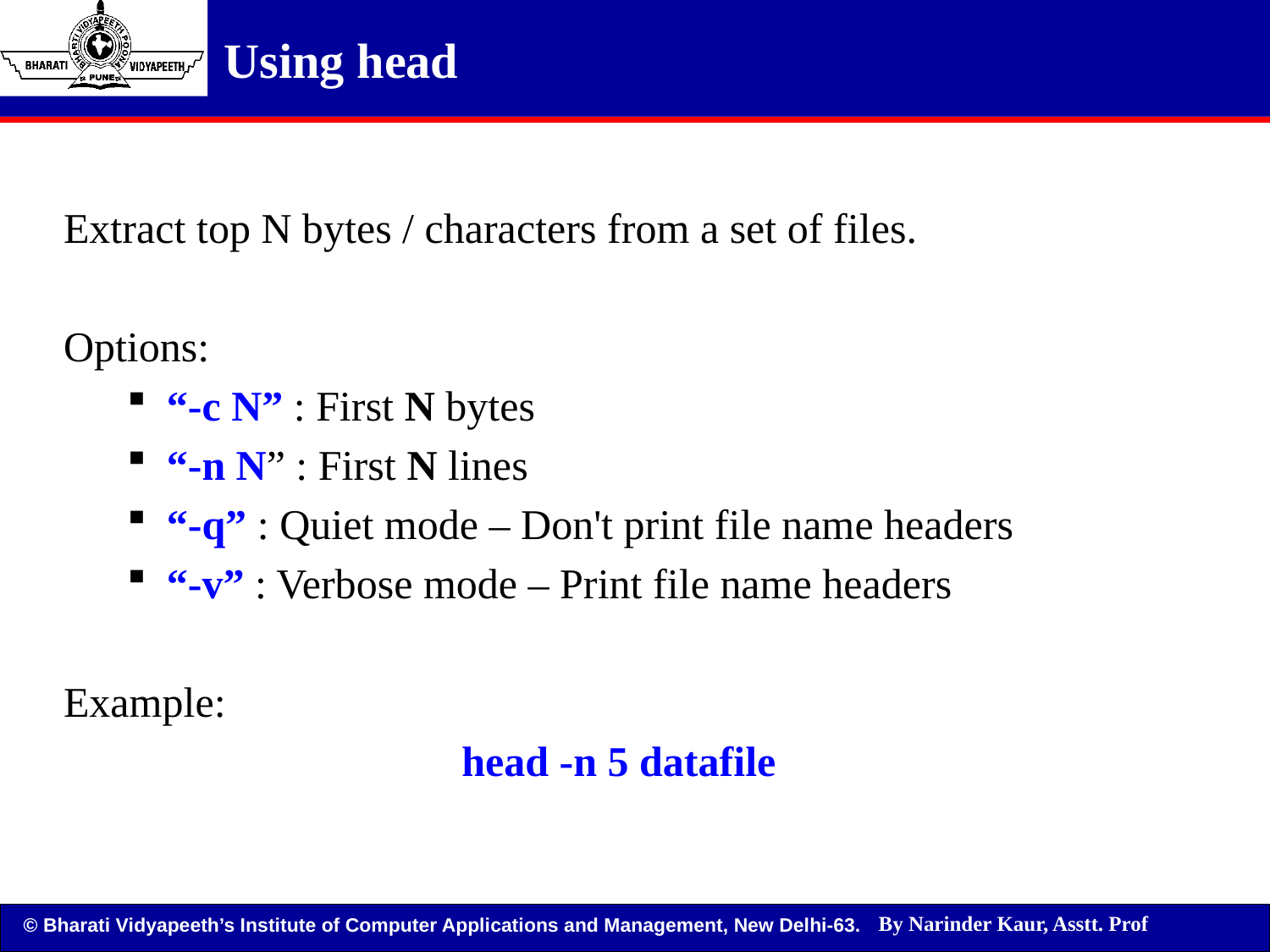

Using head
Extract top N bytes / characters from a set of files.

Options:
“-c N” : First N bytes
“-n N” : First N lines
“-q” : Quiet mode – Don't print file name headers
“-v” : Verbose mode – Print file name headers

Example:
head -n 5 datafile